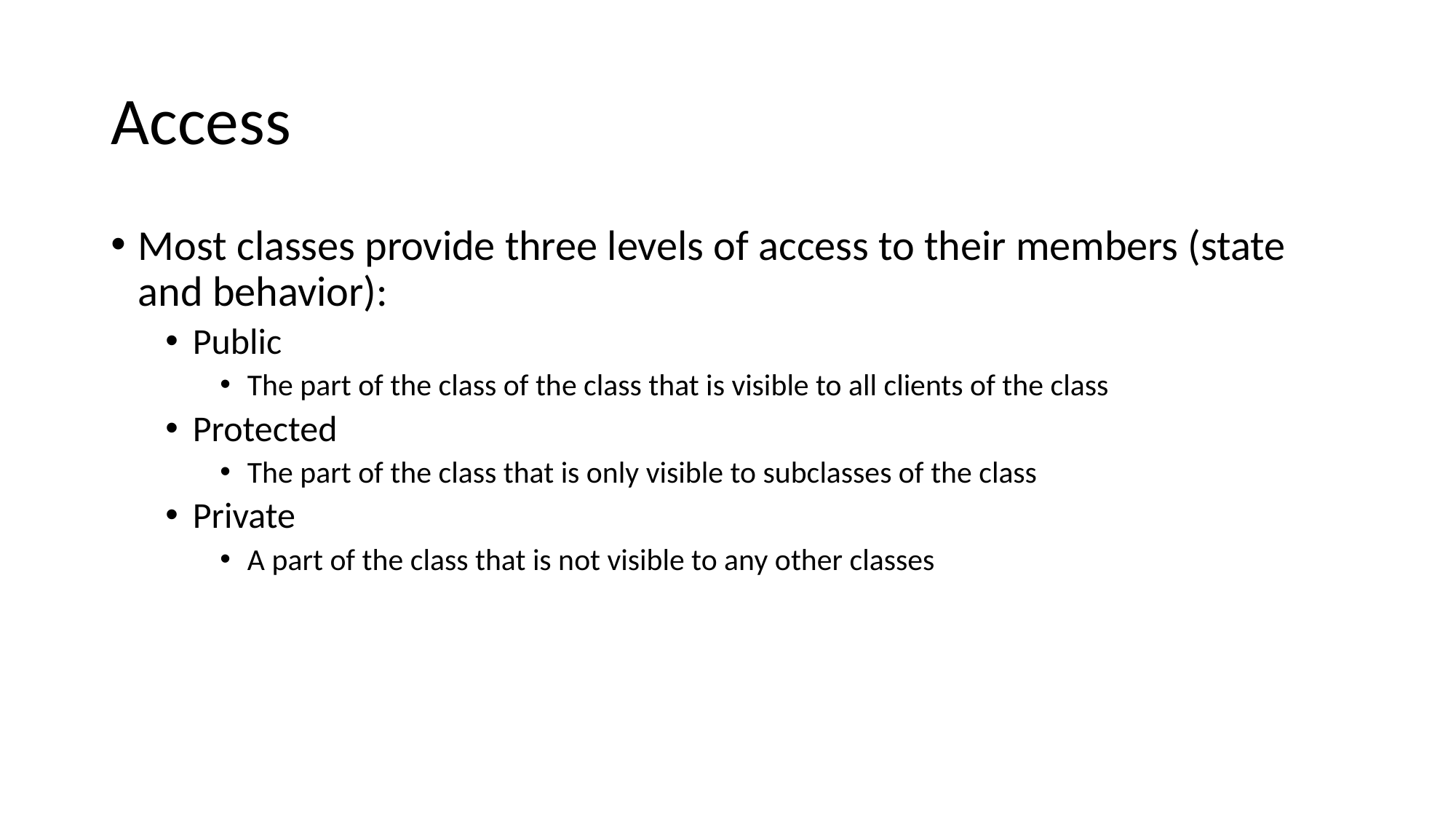

# Access
Most classes provide three levels of access to their members (state and behavior):
Public
The part of the class of the class that is visible to all clients of the class
Protected
The part of the class that is only visible to subclasses of the class
Private
A part of the class that is not visible to any other classes